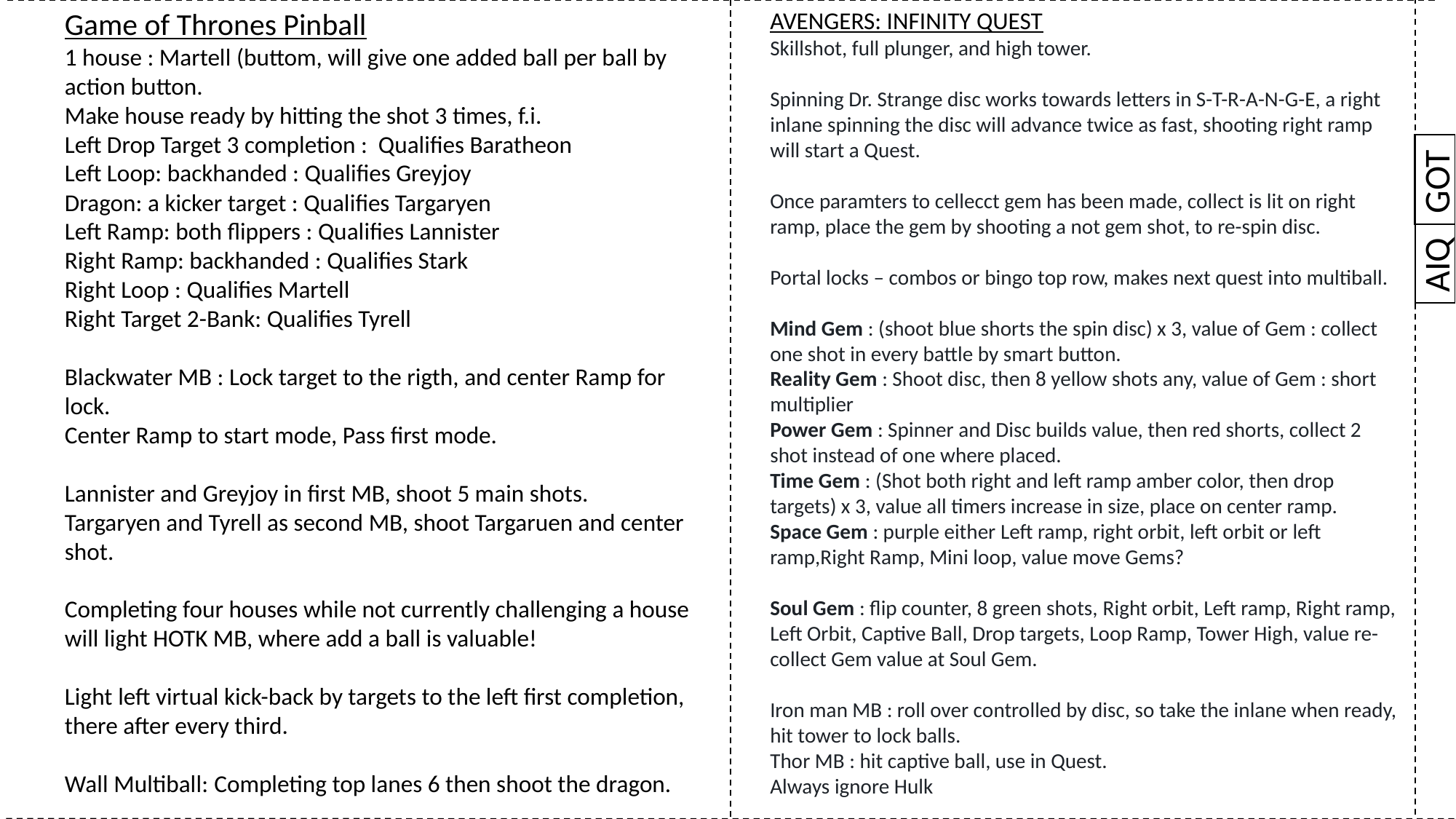

AVENGERS: INFINITY QUEST
Skillshot, full plunger, and high tower.

Spinning Dr. Strange disc works towards letters in S-T-R-A-N-G-E, a right inlane spinning the disc will advance twice as fast, shooting right ramp will start a Quest.

Once paramters to cellecct gem has been made, collect is lit on right ramp, place the gem by shooting a not gem shot, to re-spin disc.

Portal locks – combos or bingo top row, makes next quest into multiball.

Mind Gem : (shoot blue shorts the spin disc) x 3, value of Gem : collect one shot in every battle by smart button.
Reality Gem : Shoot disc, then 8 yellow shots any, value of Gem : short multiplier
Power Gem : Spinner and Disc builds value, then red shorts, collect 2 shot instead of one where placed.
Time Gem : (Shot both right and left ramp amber color, then drop targets) x 3, value all timers increase in size, place on center ramp.
Space Gem : purple either Left ramp, right orbit, left orbit or left ramp,Right Ramp, Mini loop, value move Gems?

Soul Gem : flip counter, 8 green shots, Right orbit, Left ramp, Right ramp,  Left Orbit, Captive Ball, Drop targets, Loop Ramp, Tower High, value re-collect Gem value at Soul Gem.

Iron man MB : roll over controlled by disc, so take the inlane when ready, hit tower to lock balls.
Thor MB : hit captive ball, use in Quest.
Always ignore Hulk

Game of Thrones Pinball
1 house : Martell (buttom, will give one added ball per ball by action button.
Make house ready by hitting the shot 3 times, f.i.
Left Drop Target 3 completion :  Qualifies Baratheon
Left Loop: backhanded : Qualifies Greyjoy
Dragon: a kicker target : Qualifies Targaryen
Left Ramp: both flippers : Qualifies Lannister
Right Ramp: backhanded : Qualifies Stark
Right Loop : Qualifies Martell
Right Target 2-Bank: Qualifies Tyrell

Blackwater MB : Lock target to the rigth, and center Ramp for lock.
Center Ramp to start mode, Pass first mode.

Lannister and Greyjoy in first MB, shoot 5 main shots.
Targaryen and Tyrell as second MB, shoot Targaruen and center shot.

Completing four houses while not currently challenging a house will light HOTK MB, where add a ball is valuable!

Light left virtual kick-back by targets to the left first completion, there after every third.

Wall Multiball: Completing top lanes 6 then shoot the dragon.

GOT
AIQ